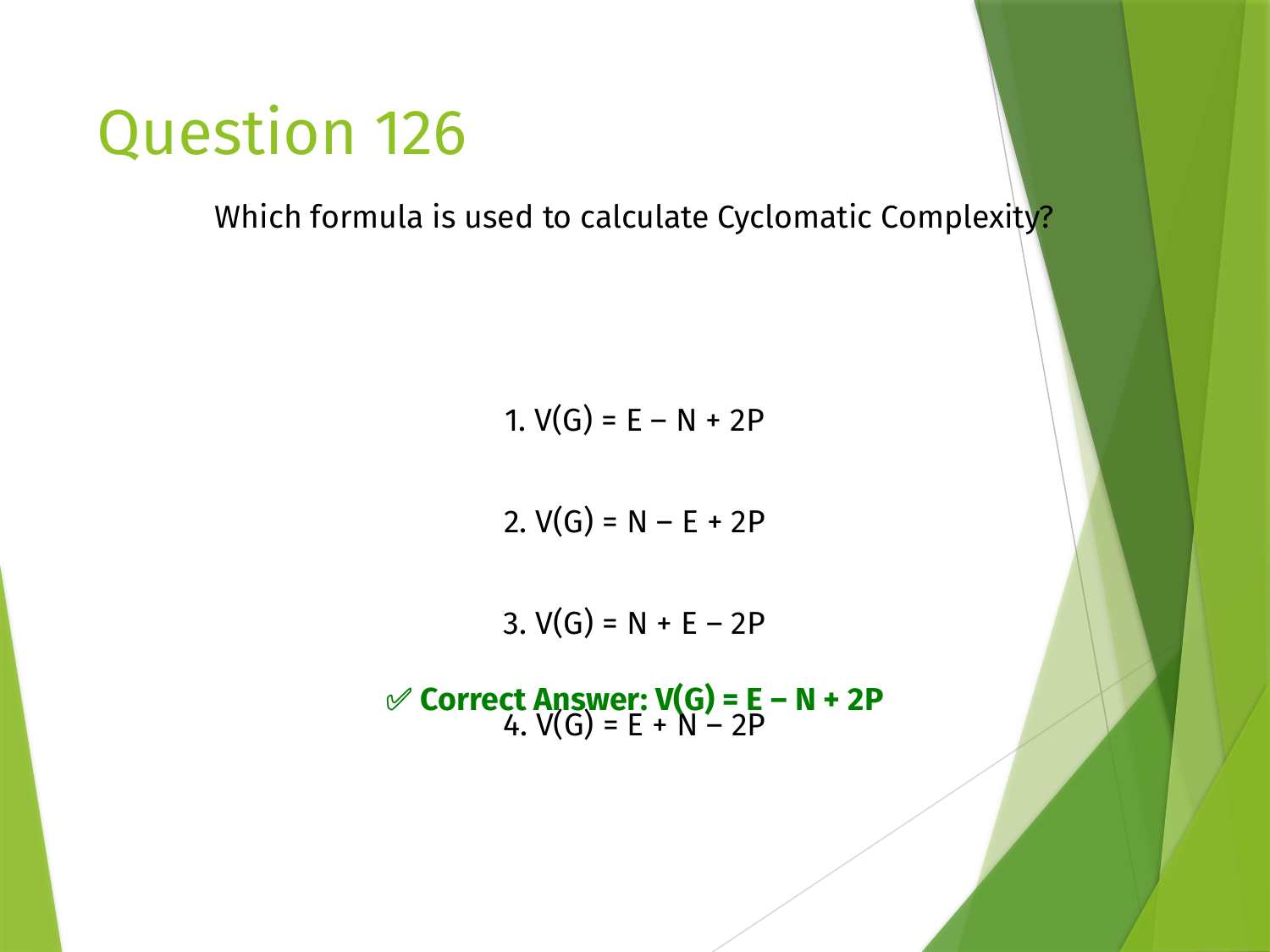

# Question 126
Which formula is used to calculate Cyclomatic Complexity?

1. V(G) = E – N + 2P

2. V(G) = N – E + 2P

3. V(G) = N + E – 2P

✅ Correct Answer: V(G) = E – N + 2P

4. V(G) = E + N – 2P